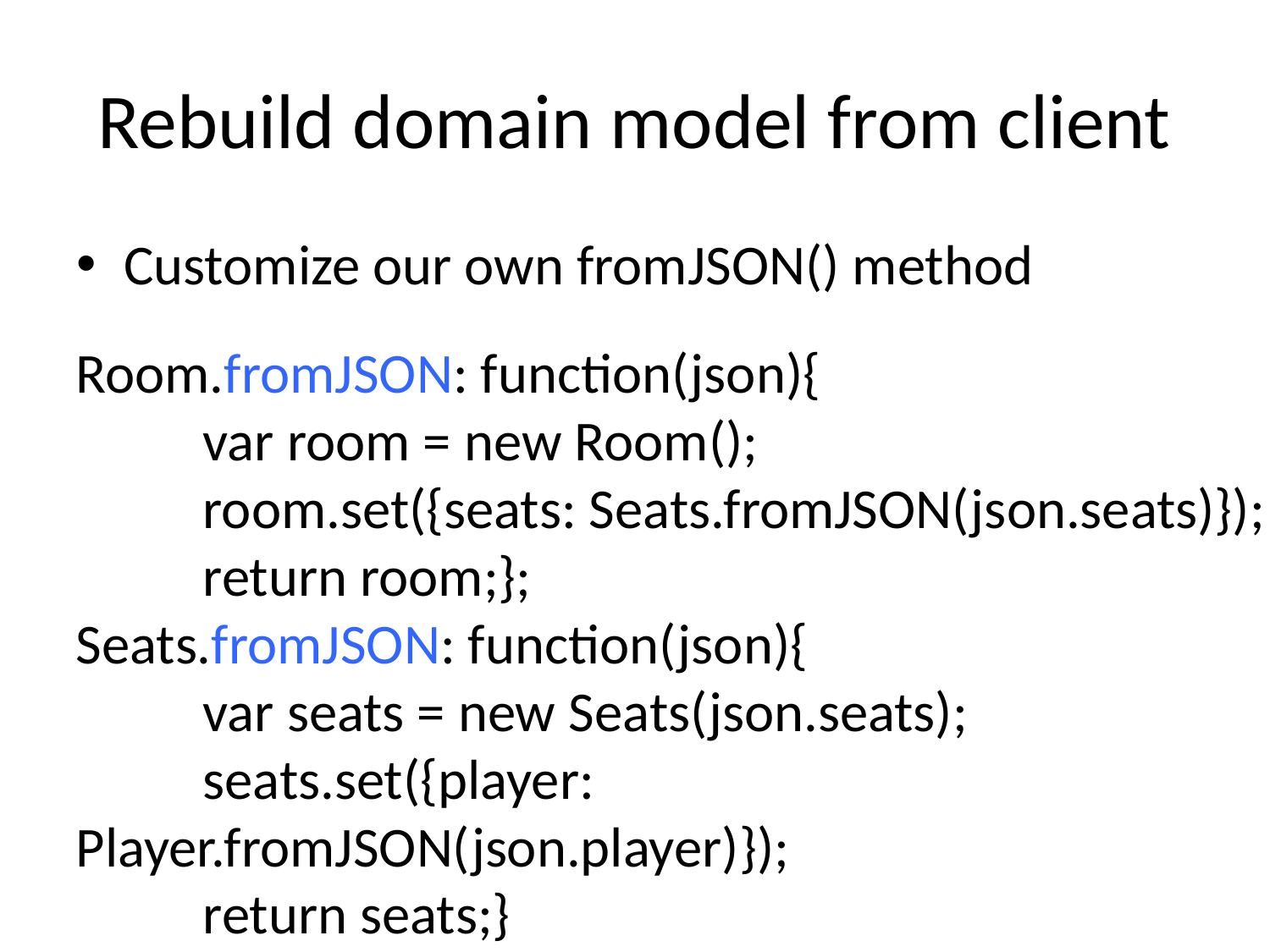

# Rebuild domain model from client
Customize our own fromJSON() method
Room.fromJSON: function(json){
	var room = new Room();
	room.set({seats: Seats.fromJSON(json.seats)});
	return room;};
Seats.fromJSON: function(json){
	var seats = new Seats(json.seats);
	seats.set({player: Player.fromJSON(json.player)});
 	return seats;}